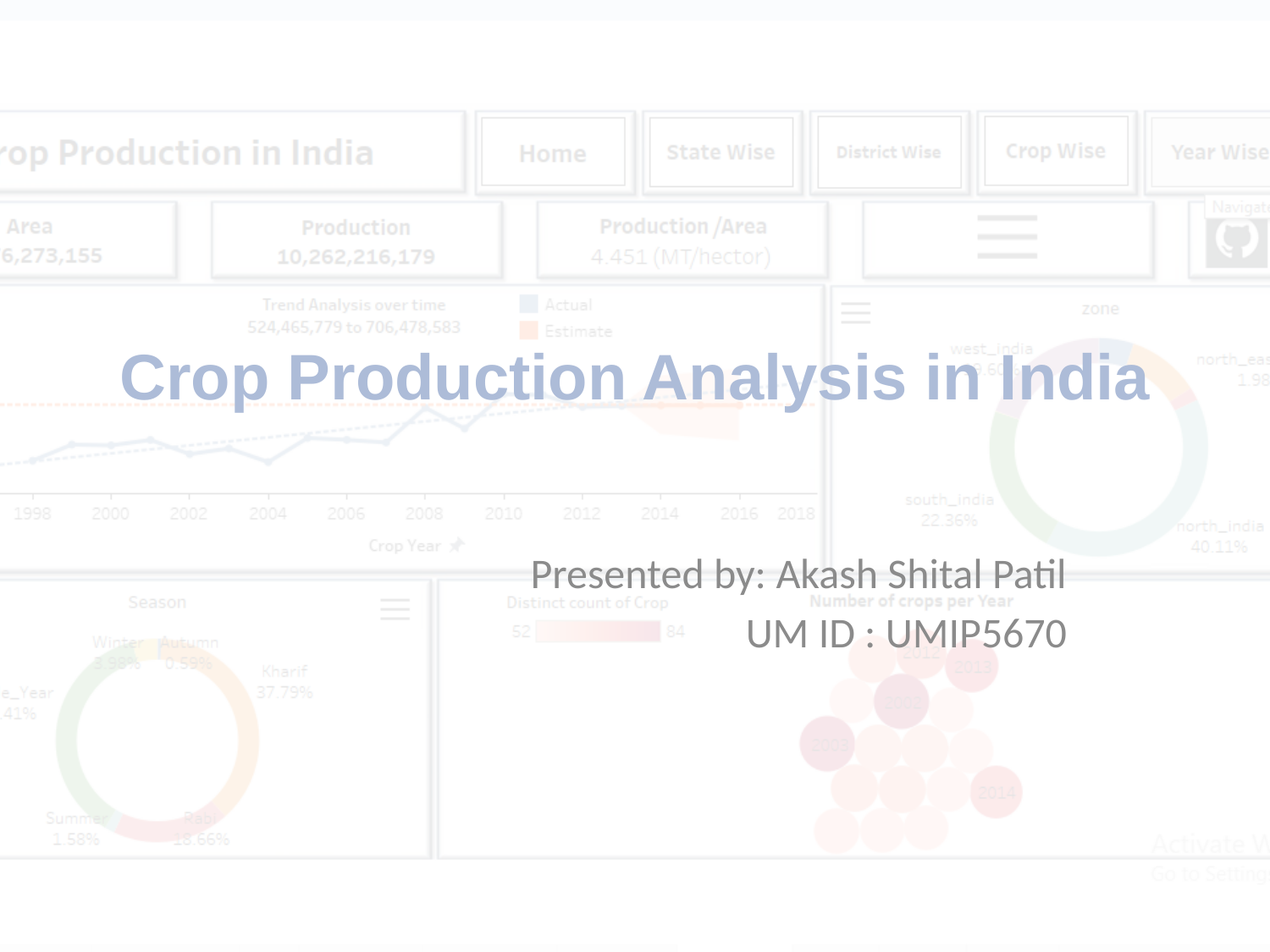

# Crop Production Analysis in India
Presented by: Akash Shital Patil
UM ID : UMIP5670